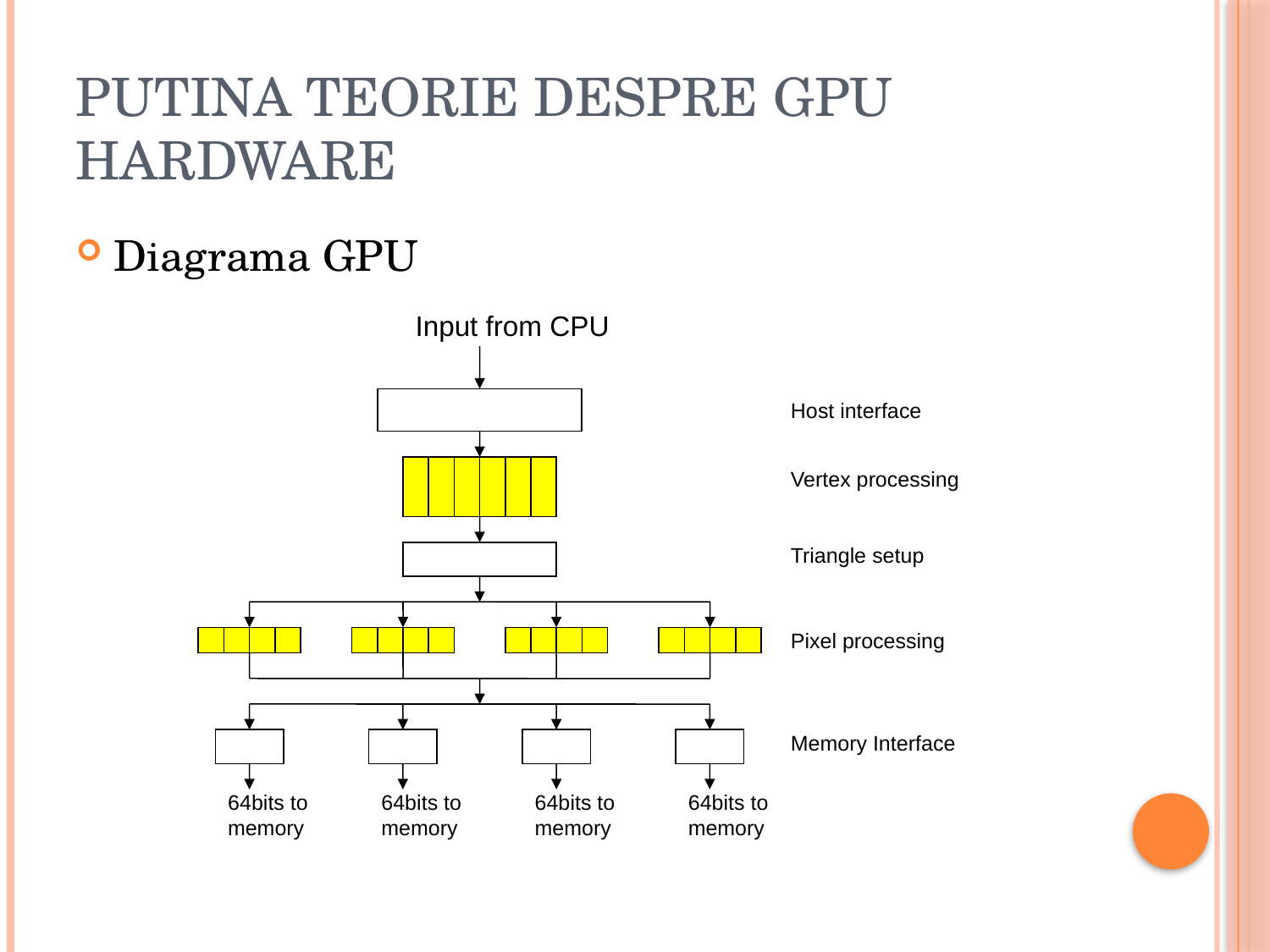

# Putina teorie despre GPU Hardware
Diagrama GPU
Input from CPU

64bits to
memory

64bits to
memory

64bits to
memory

64bits to
memory
Host interface
Vertex processing
Triangle setup
Pixel processing
Memory Interface